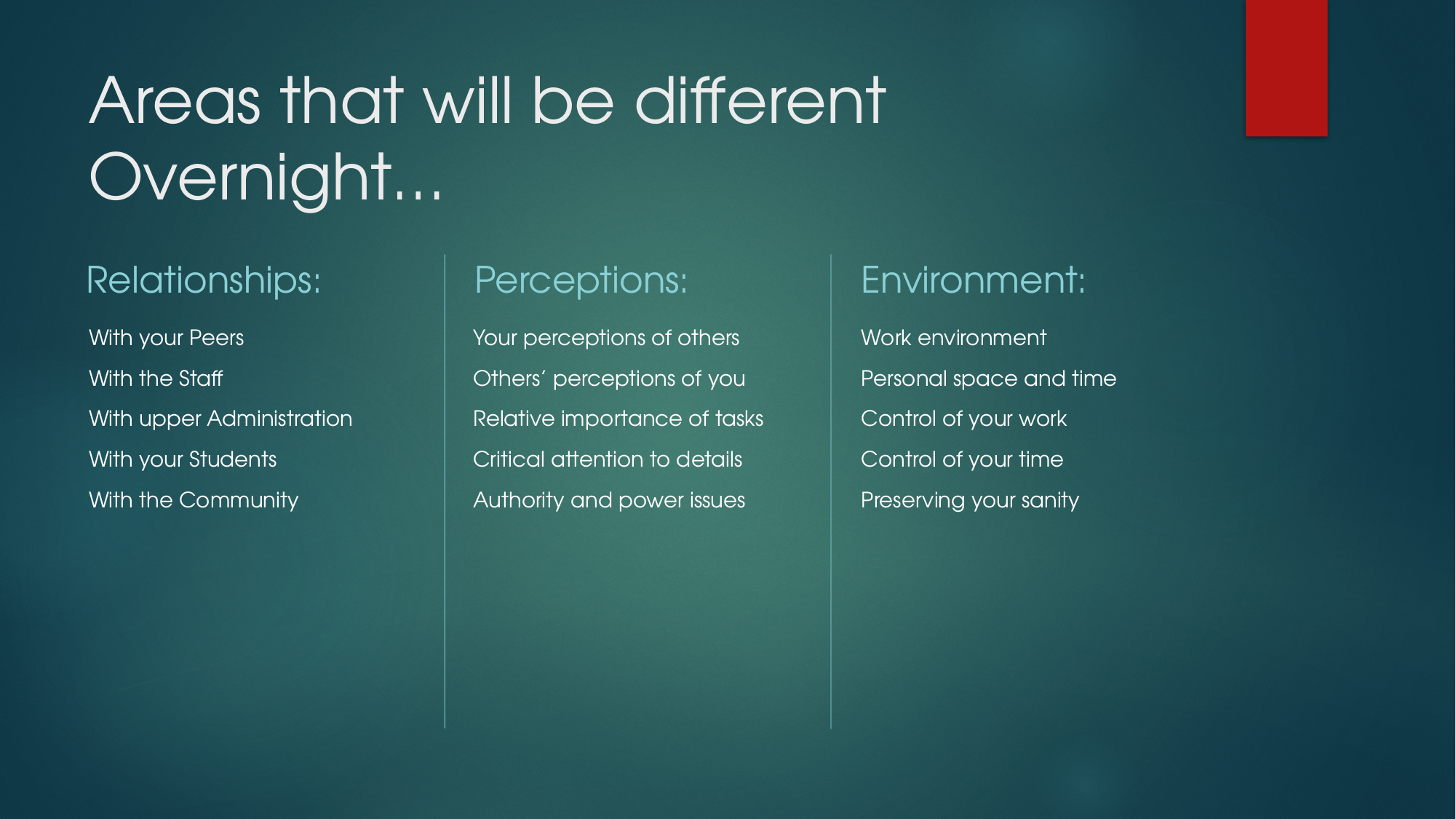

# Areas that will be different Overnight…
Relationships:
Perceptions:
Environment:
With your Peers
With the Staff
With upper Administration
With your Students
With the Community
Your perceptions of others
Others’ perceptions of you
Relative importance of tasks
Critical attention to details
Authority and power issues
Work environment
Personal space and time
Control of your work
Control of your time
Preserving your sanity